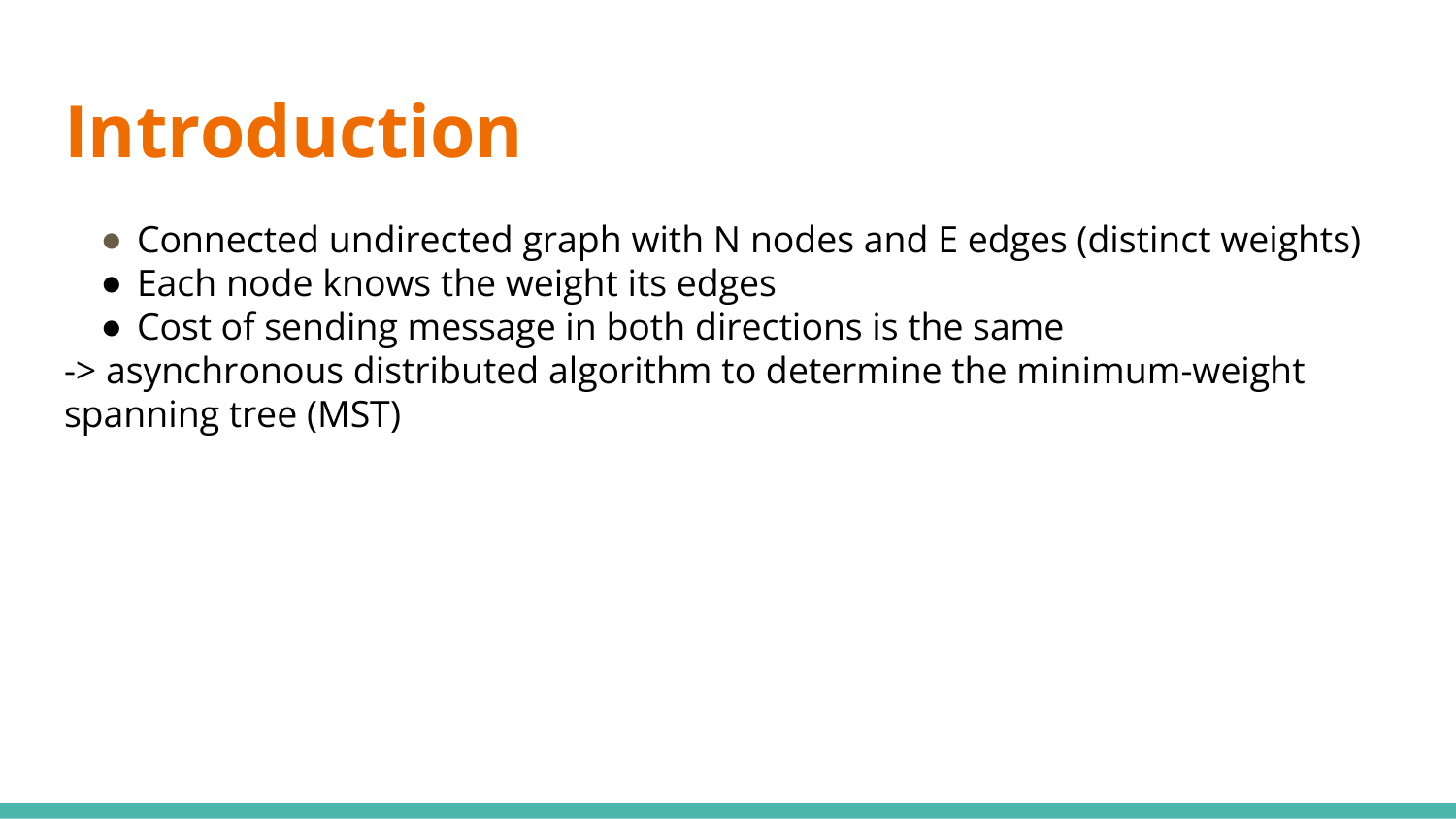

# Introduction
Connected undirected graph with N nodes and E edges (distinct weights)
Each node knows the weight its edges
Cost of sending message in both directions is the same
-> asynchronous distributed algorithm to determine the minimum-weight spanning tree (MST)